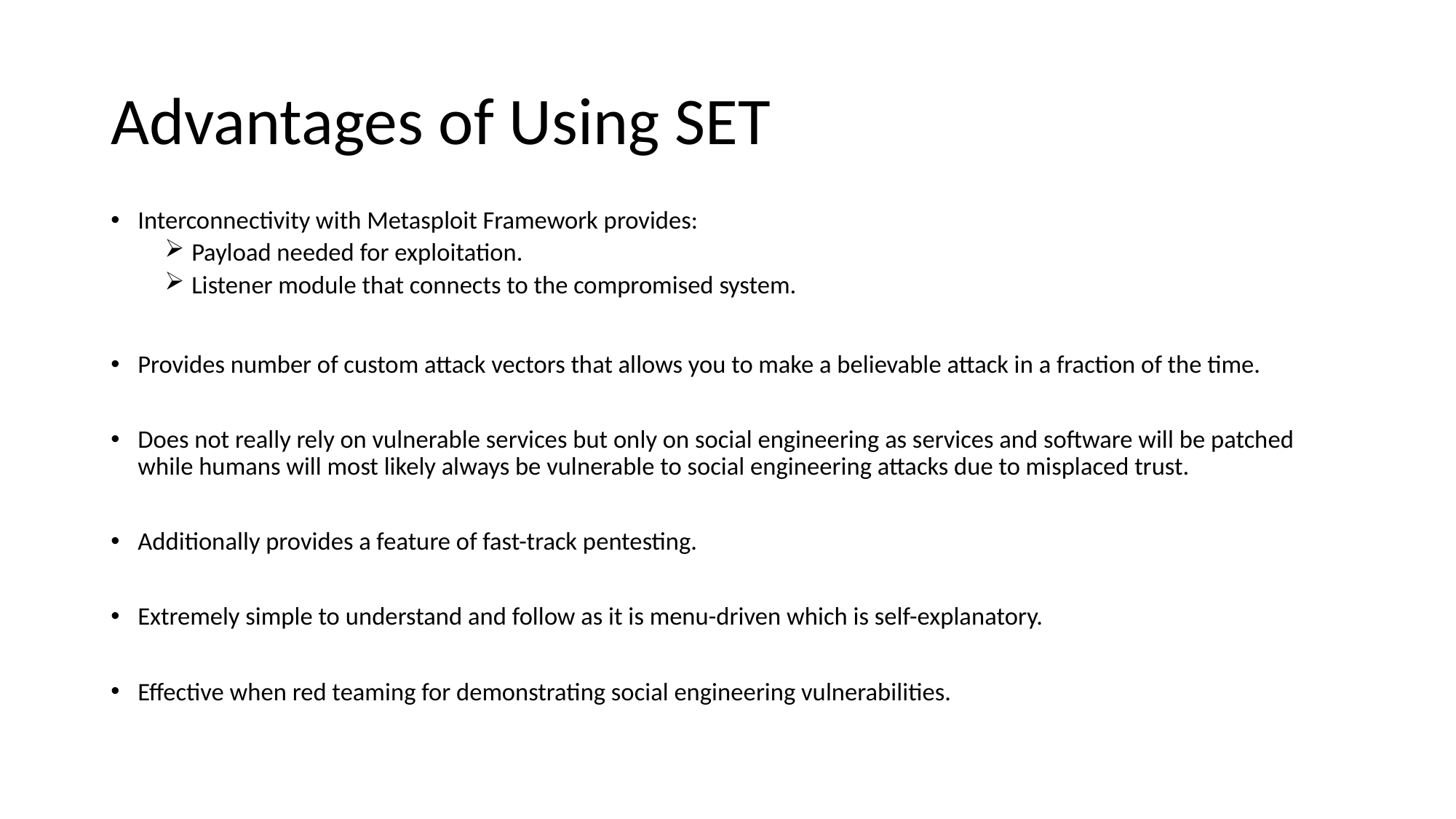

# Advantages of Using SET
Interconnectivity with Metasploit Framework provides:
Payload needed for exploitation.
Listener module that connects to the compromised system.

Provides number of custom attack vectors that allows you to make a believable attack in a fraction of the time.

Does not really rely on vulnerable services but only on social engineering as services and software will be patched while humans will most likely always be vulnerable to social engineering attacks due to misplaced trust.

Additionally provides a feature of fast-track pentesting.

Extremely simple to understand and follow as it is menu-driven which is self-explanatory.

Effective when red teaming for demonstrating social engineering vulnerabilities.